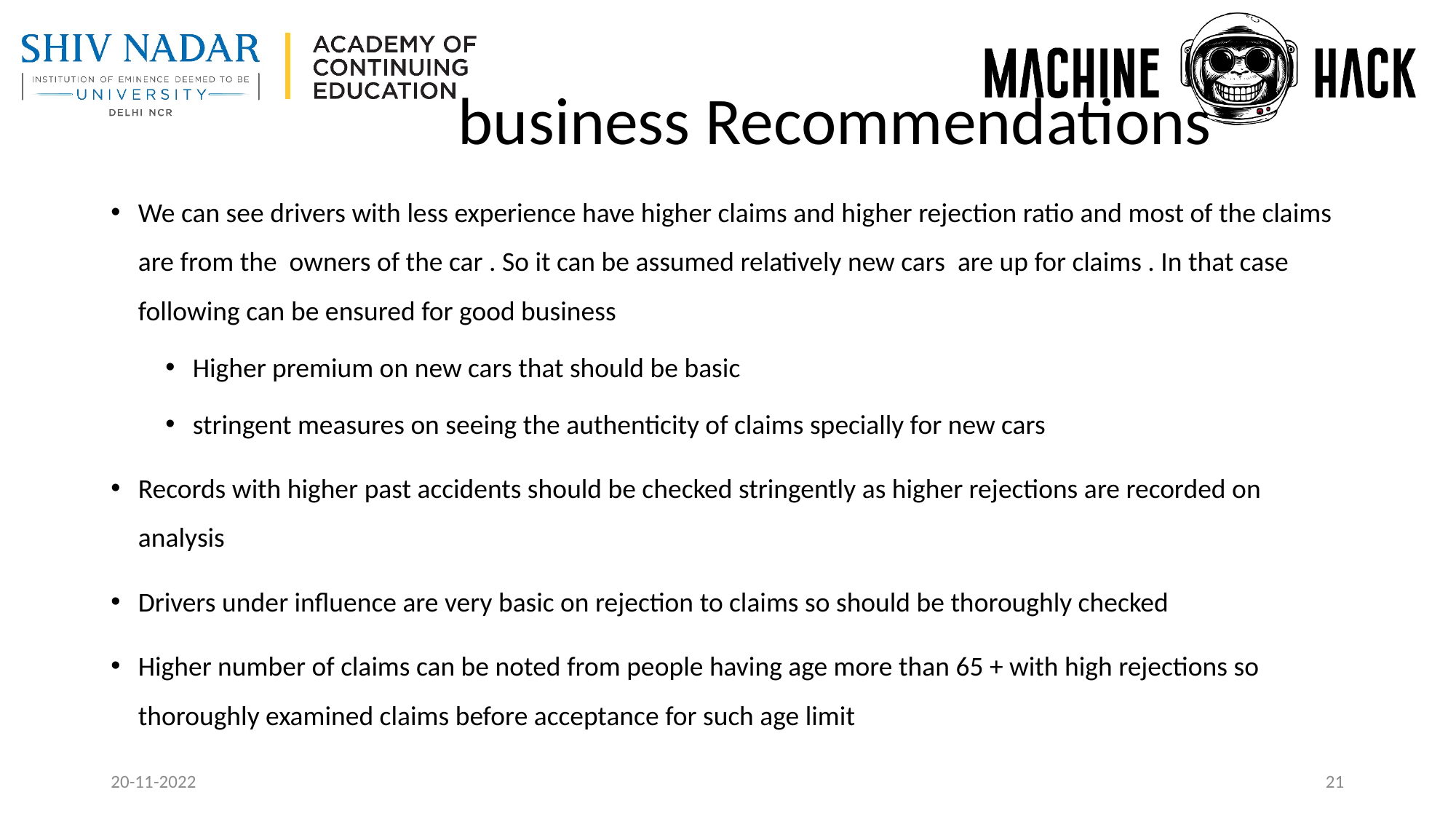

# business Recommendations
We can see drivers with less experience have higher claims and higher rejection ratio and most of the claims are from the  owners of the car . So it can be assumed relatively new cars  are up for claims . In that case following can be ensured for good business
Higher premium on new cars that should be basic
stringent measures on seeing the authenticity of claims specially for new cars
Records with higher past accidents should be checked stringently as higher rejections are recorded on analysis
Drivers under influence are very basic on rejection to claims so should be thoroughly checked
Higher number of claims can be noted from people having age more than 65 + with high rejections so thoroughly examined claims before acceptance for such age limit

20-11-2022
21